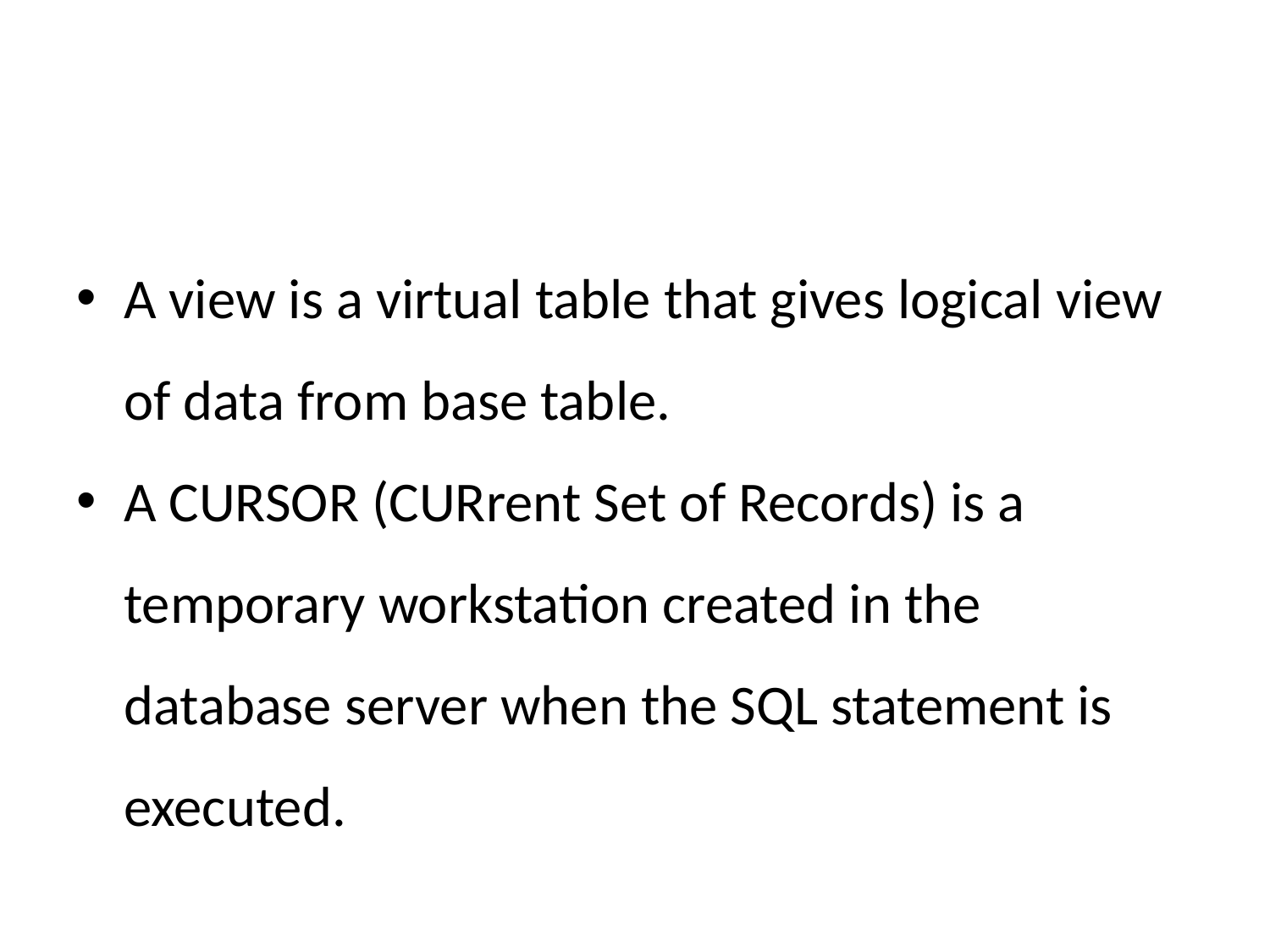

#
A view is a virtual table that gives logical view of data from base table.
A CURSOR (CURrent Set of Records) is a temporary workstation created in the database server when the SQL statement is executed.